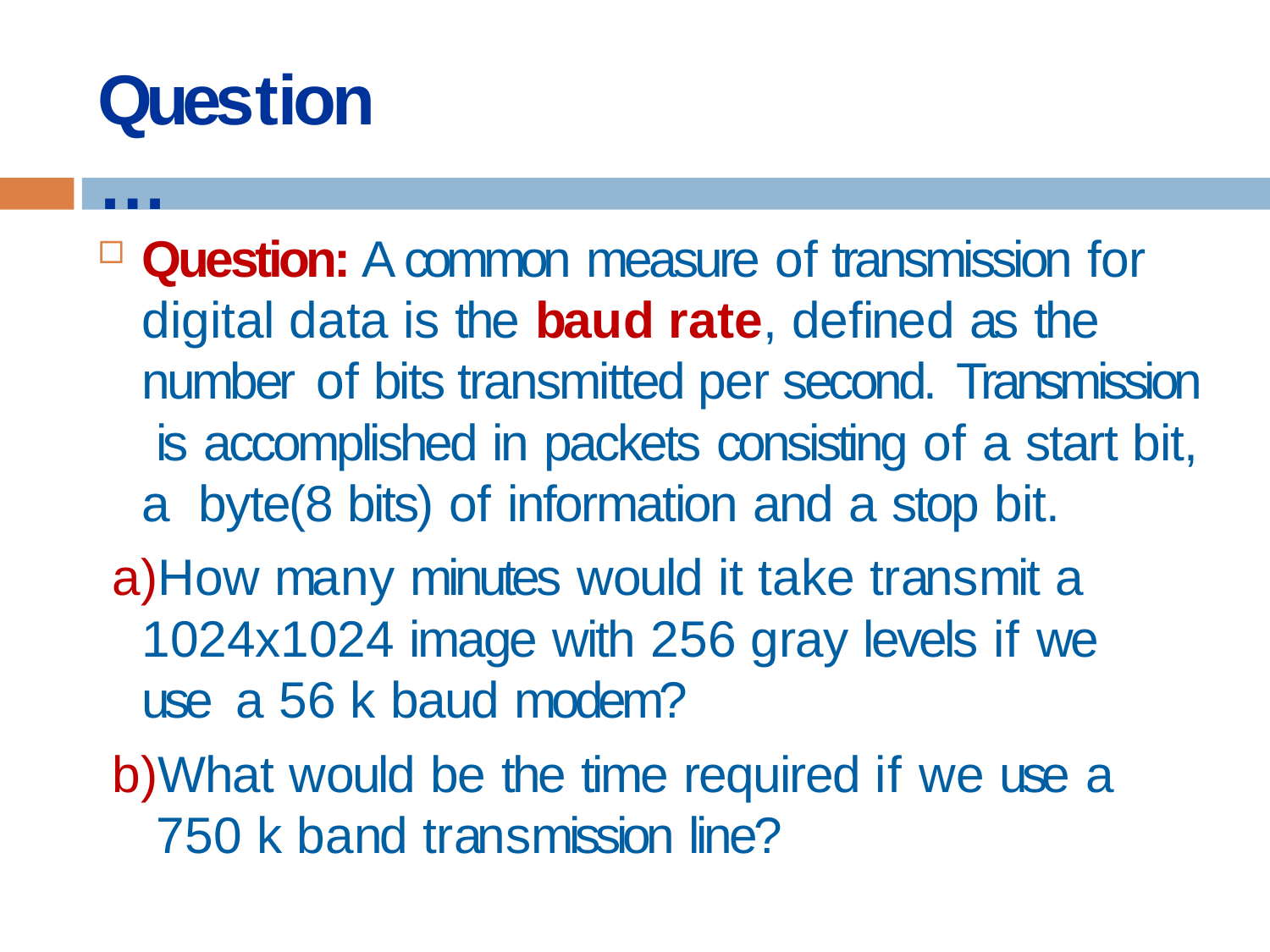

# Question …
Question: A common measure of transmission for  digital data is the baud rate, defined as the  number of bits transmitted per second. Transmission  is accomplished in packets consisting of a start bit, a  byte(8 bits) of information and a stop bit.
How many minutes would it take transmit a  1024x1024 image with 256 gray levels if we use  a 56 k baud modem?
What would be the time required if we use a  750 k band transmission line?